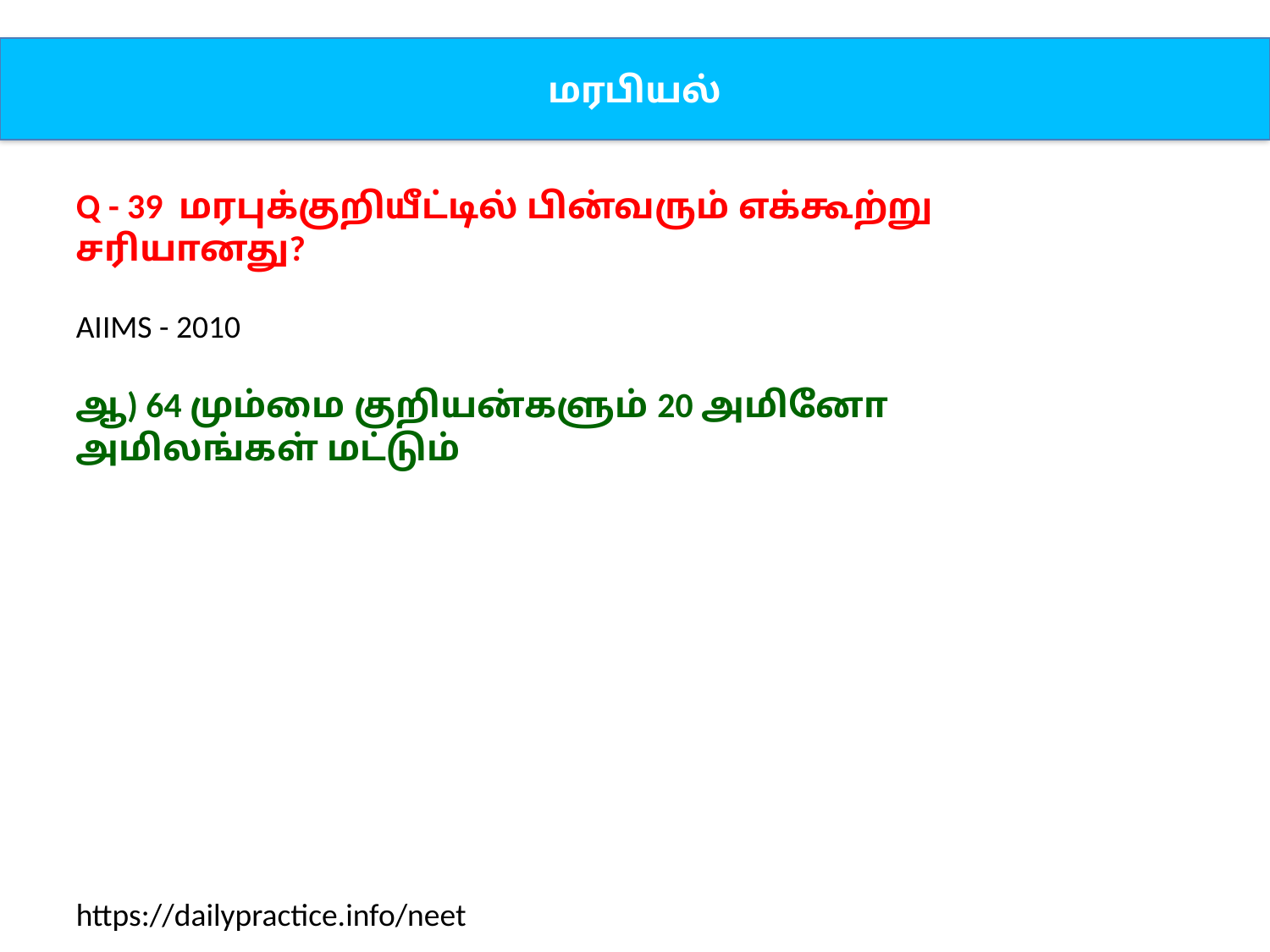

மரபியல்

Q - 39  மரபுக்குறியீட்டில் பின்வரும் எக்கூற்று சரியானது?

AIIMS - 2010

ஆ) 64 மும்மை குறியன்களும் 20 அமினோ அமிலங்கள் மட்டும்
https://dailypractice.info/neet